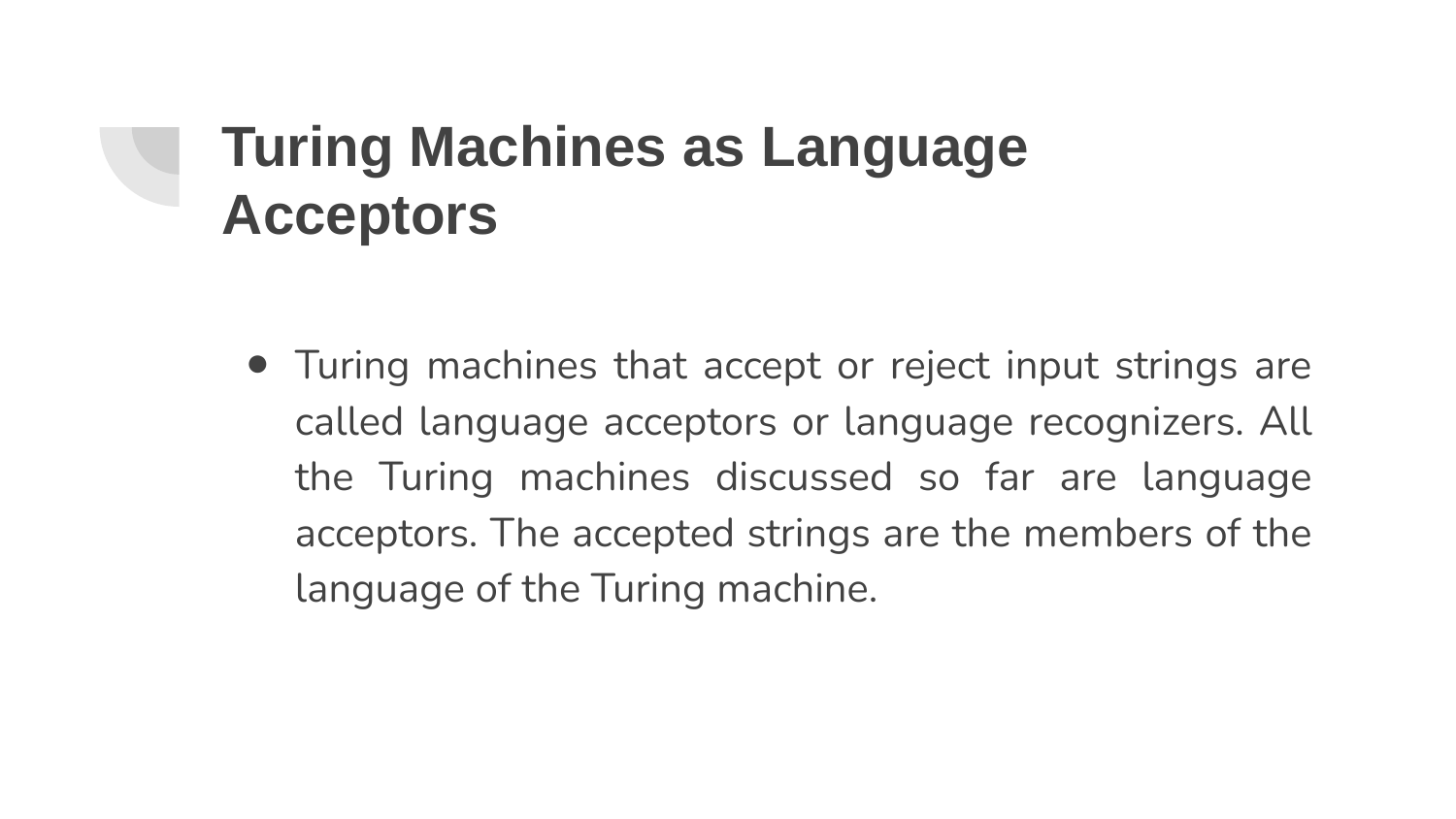

# Turing Machines as Language Acceptors
Turing machines that accept or reject input strings are called language acceptors or language recognizers. All the Turing machines discussed so far are language acceptors. The accepted strings are the members of the language of the Turing machine.